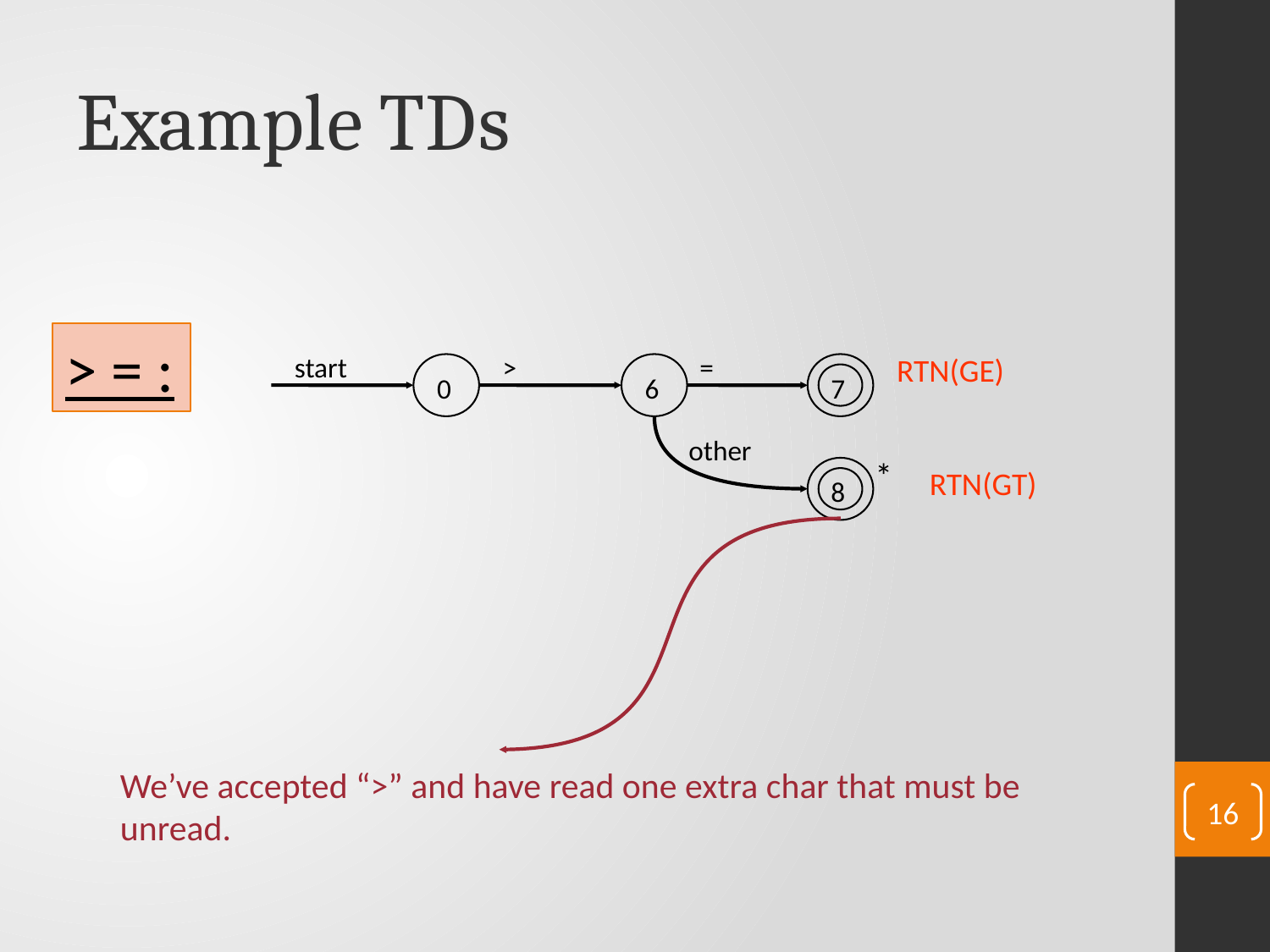

# Example TDs
> = :
start
>
=
RTN(GE)

0
6

7

other
*

RTN(GT)

8

We’ve accepted “>” and have read one extra char that must be unread.
16